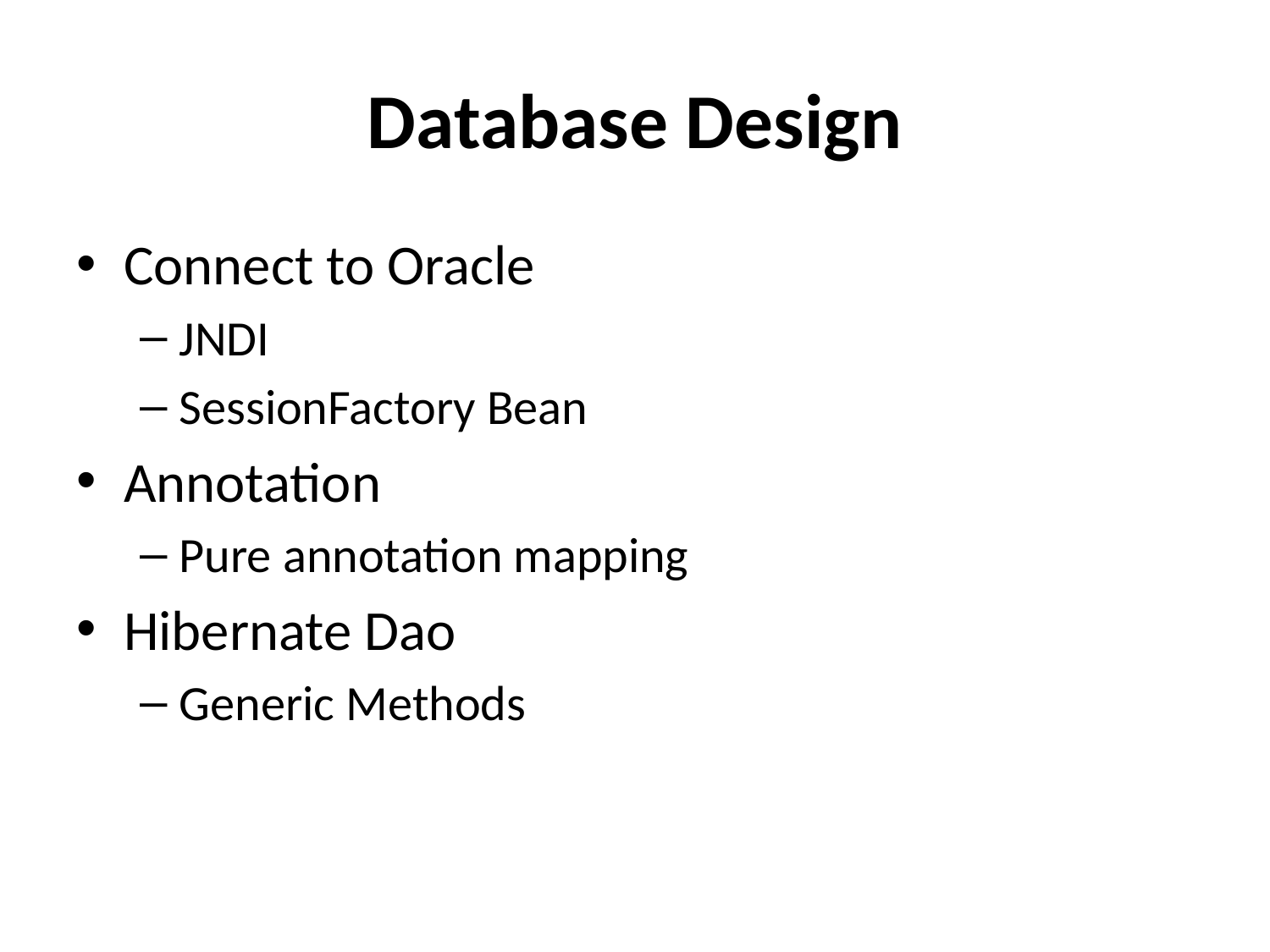

# Database Design
Connect to Oracle
JNDI
SessionFactory Bean
Annotation
Pure annotation mapping
Hibernate Dao
Generic Methods